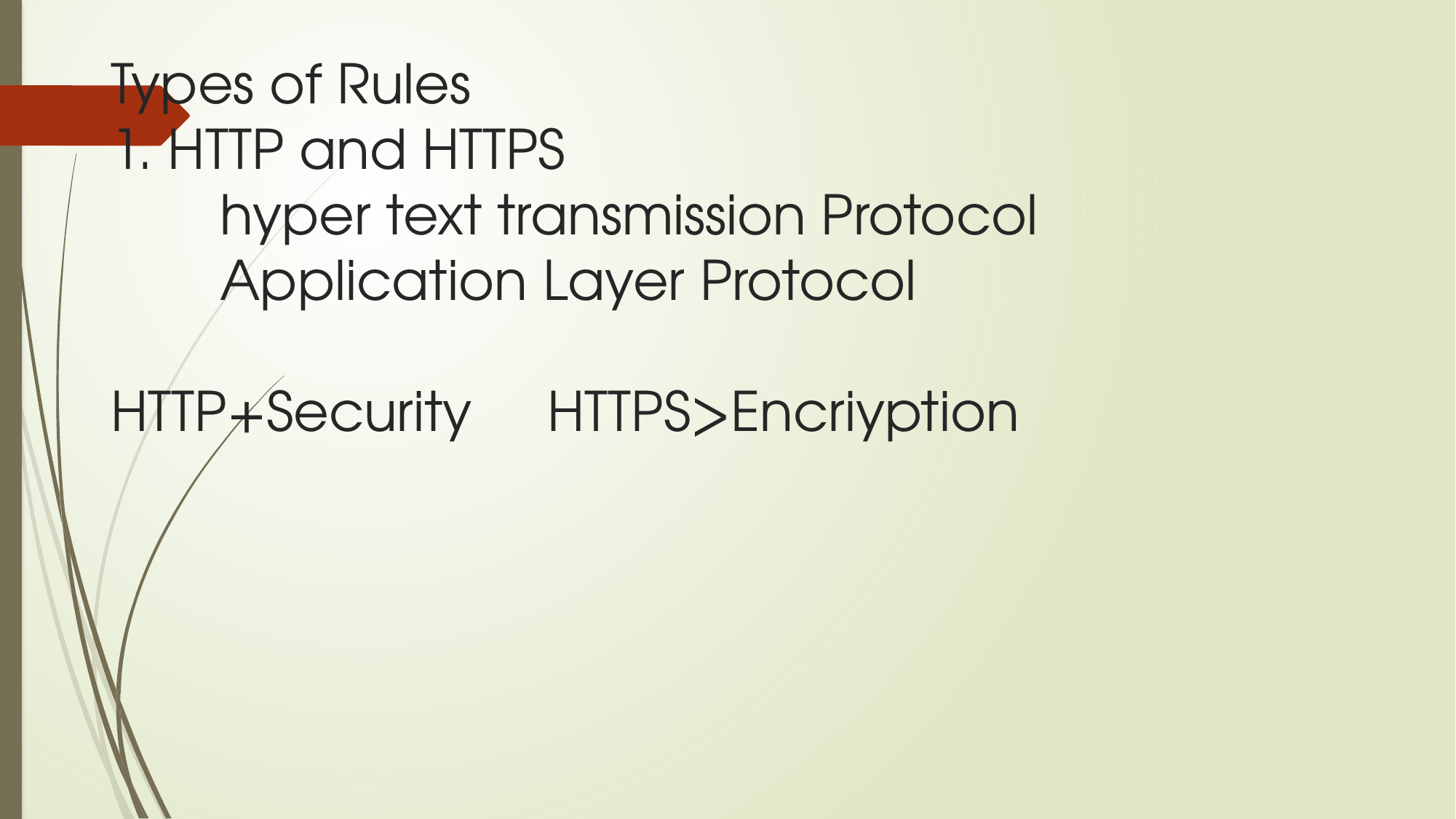

# Types of Rules 1. HTTP and HTTPS hyper text transmission Protocol Application Layer Protocol HTTP+Security     HTTPS>Encriyption